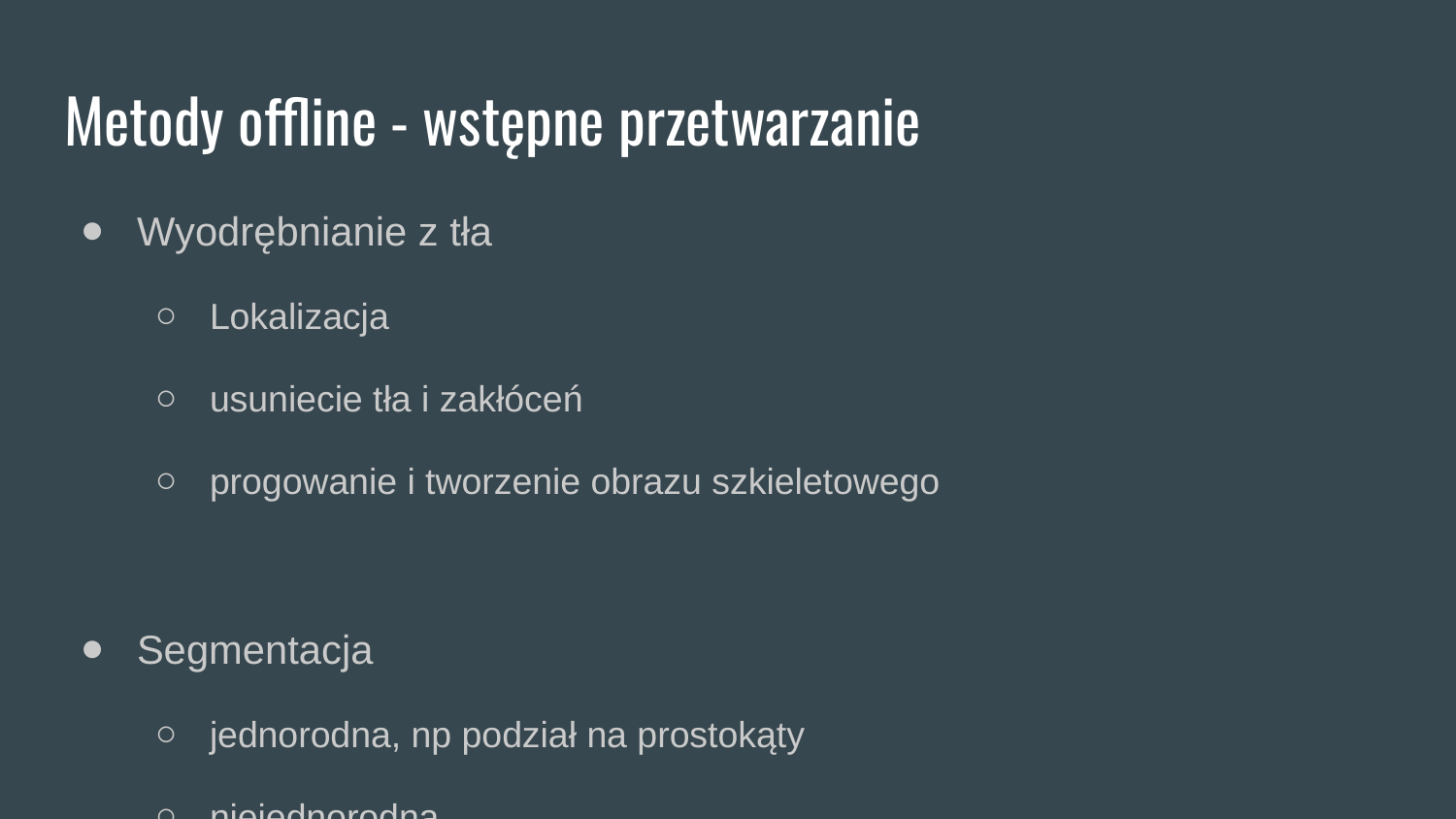

# Metody offline - wstępne przetwarzanie
Wyodrębnianie z tła
Lokalizacja
usuniecie tła i zakłóceń
progowanie i tworzenie obrazu szkieletowego

Segmentacja
jednorodna, np podział na prostokąty
niejednorodna